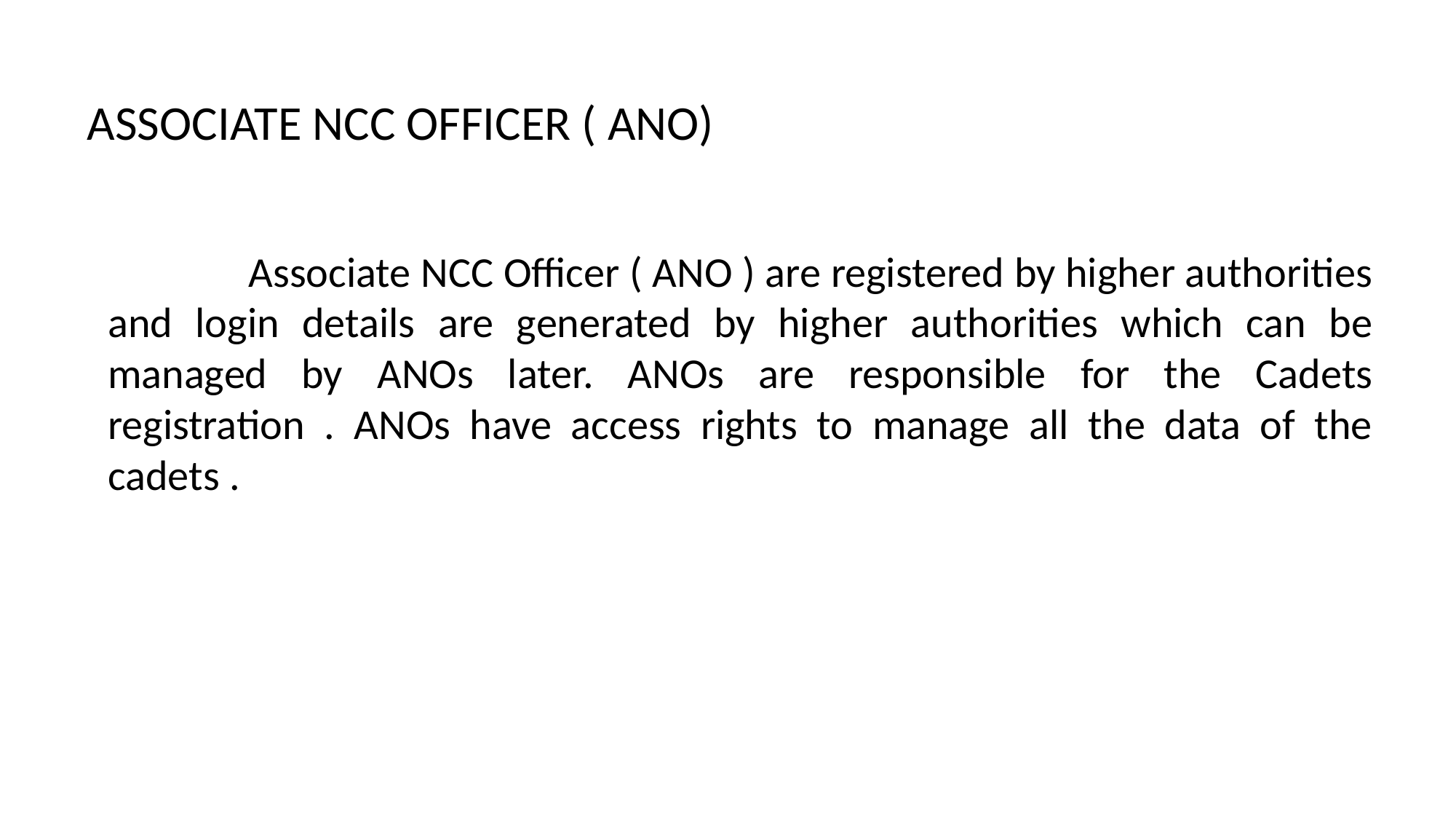

ASSOCIATE NCC OFFICER ( ANO)
              Associate NCC Officer ( ANO ) are registered by higher authorities and login details are generated by higher authorities which can be managed by ANOs later. ANOs are responsible for the Cadets registration . ANOs have access rights to manage all the data of the cadets .